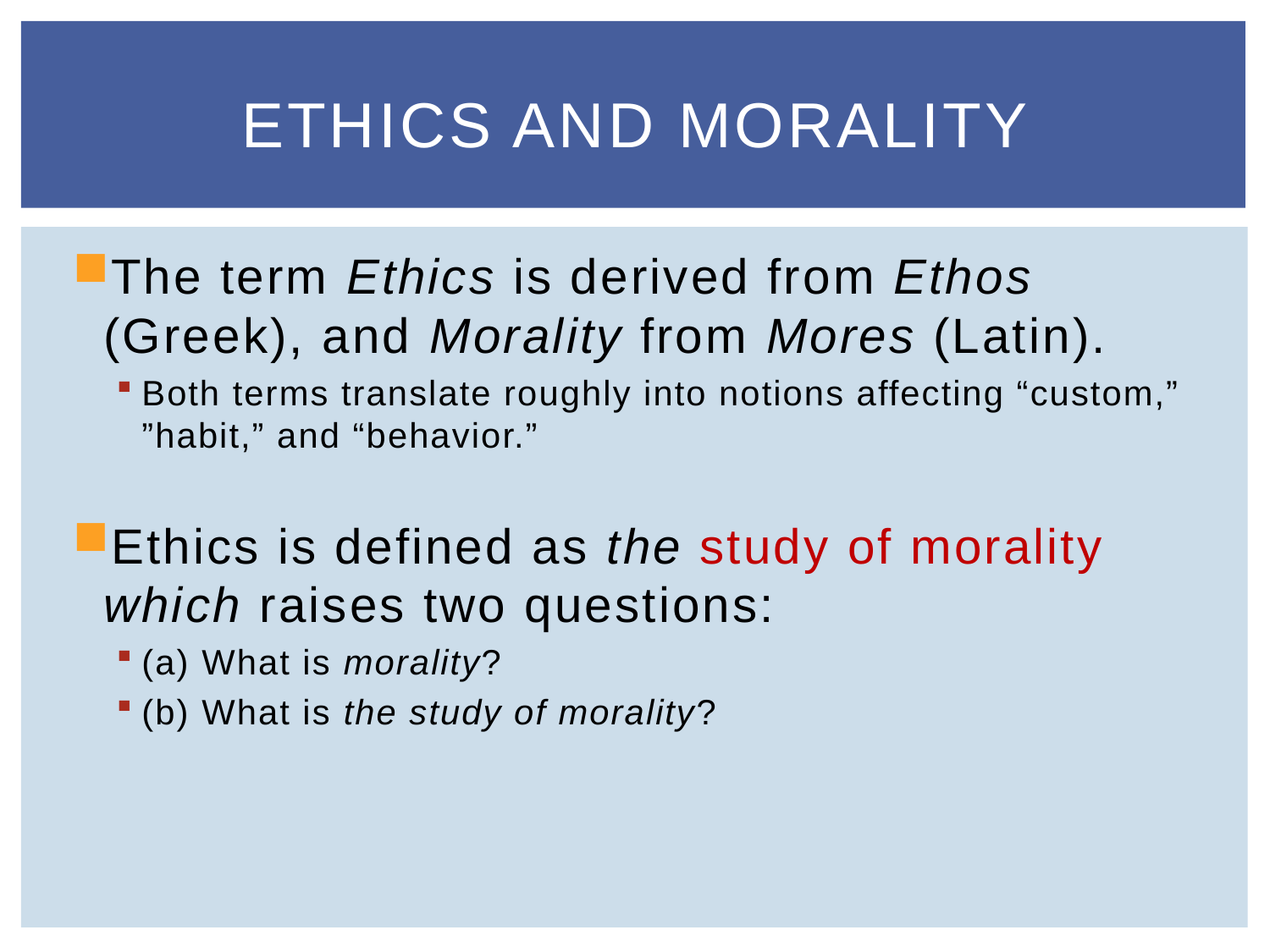

# Ethics and Morality
The term Ethics is derived from Ethos (Greek), and Morality from Mores (Latin).
Both terms translate roughly into notions affecting “custom,” ”habit,” and “behavior.”

Ethics is defined as the study of morality which raises two questions:
(a) What is morality?
(b) What is the study of morality?